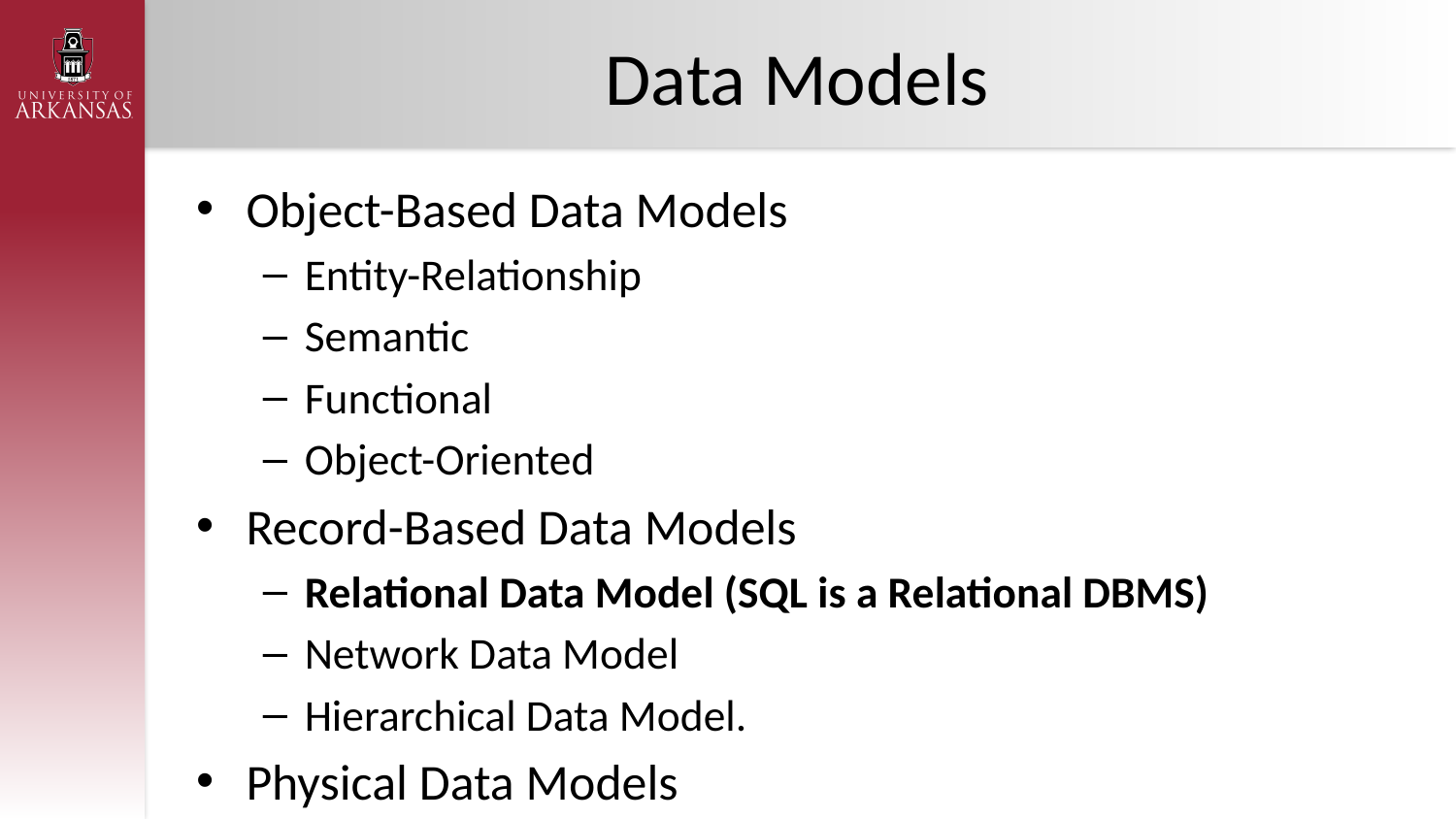

# Data Models
Object-Based Data Models
Entity-Relationship
Semantic
Functional
Object-Oriented
Record-Based Data Models
Relational Data Model (SQL is a Relational DBMS)
Network Data Model
Hierarchical Data Model.
Physical Data Models